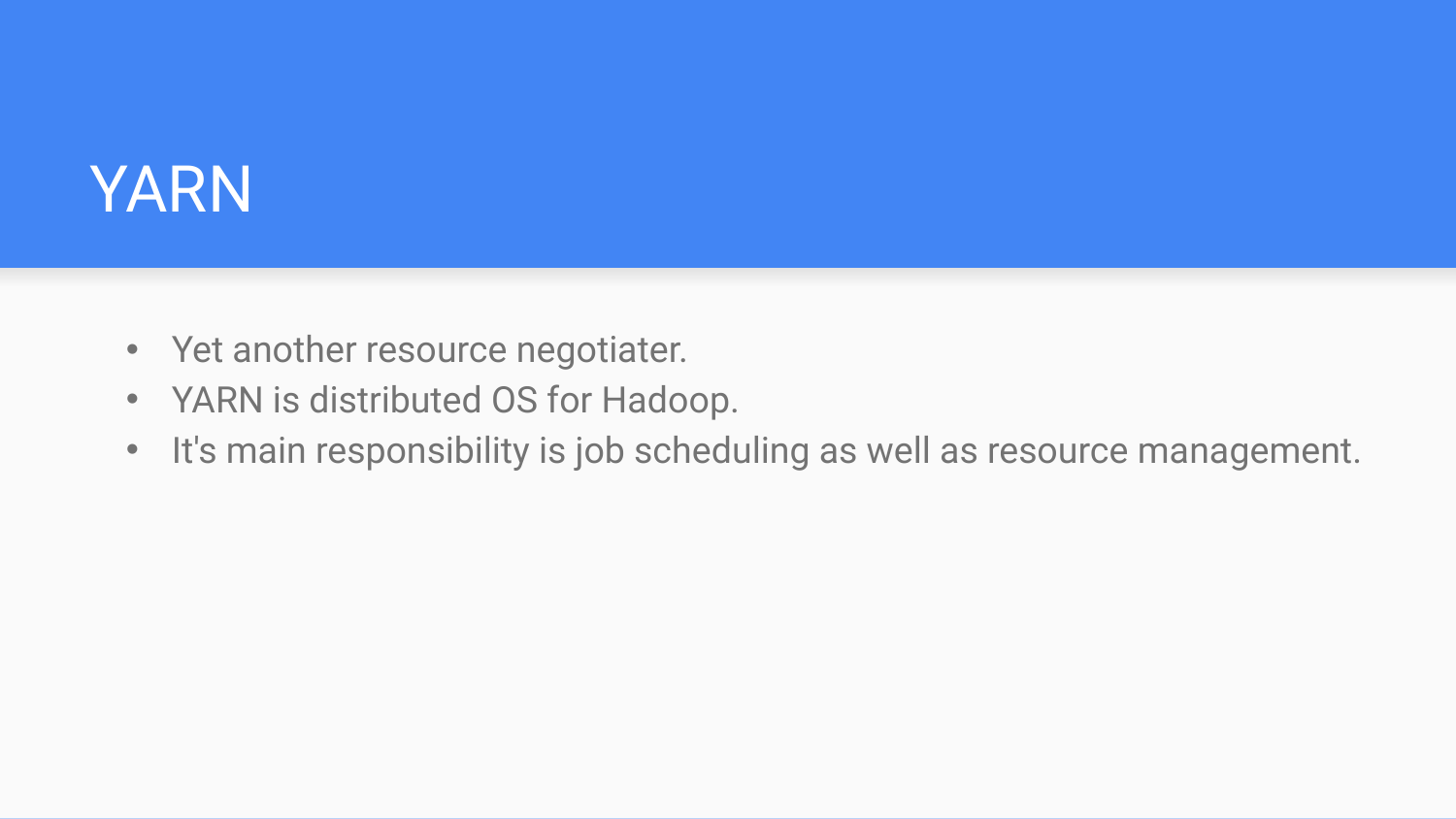

# YARN
Yet another resource negotiater.
YARN is distributed OS for Hadoop.
It's main responsibility is job scheduling as well as resource management.